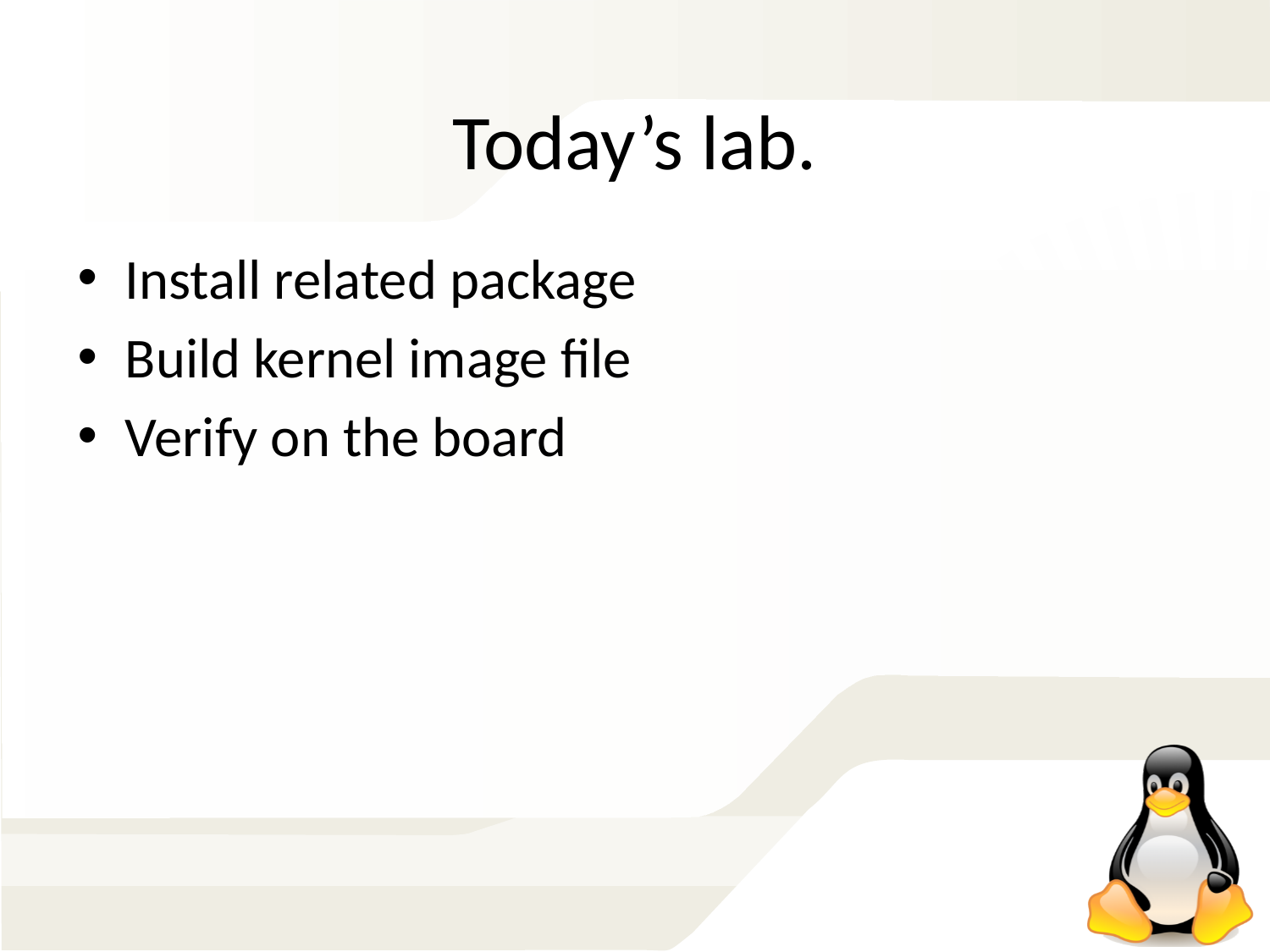

Today’s lab.
Install related package
Build kernel image file
Verify on the board